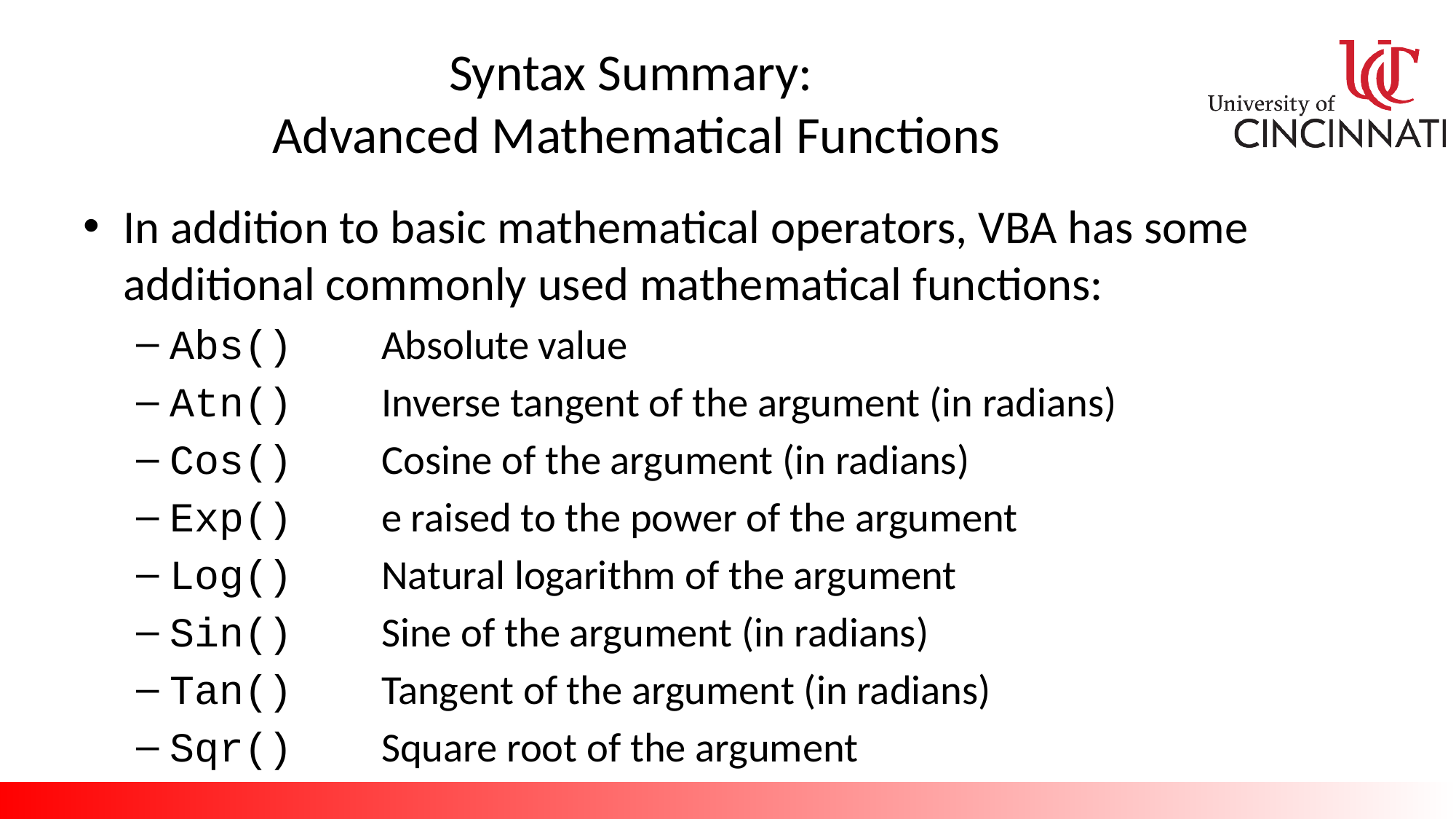

# Syntax Summary: Advanced Mathematical Functions
In addition to basic mathematical operators, VBA has some additional commonly used mathematical functions:
Abs()		Absolute value
Atn()		Inverse tangent of the argument (in radians)
Cos()		Cosine of the argument (in radians)
Exp()		e raised to the power of the argument
Log()		Natural logarithm of the argument
Sin()		Sine of the argument (in radians)
Tan()		Tangent of the argument (in radians)
Sqr()		Square root of the argument